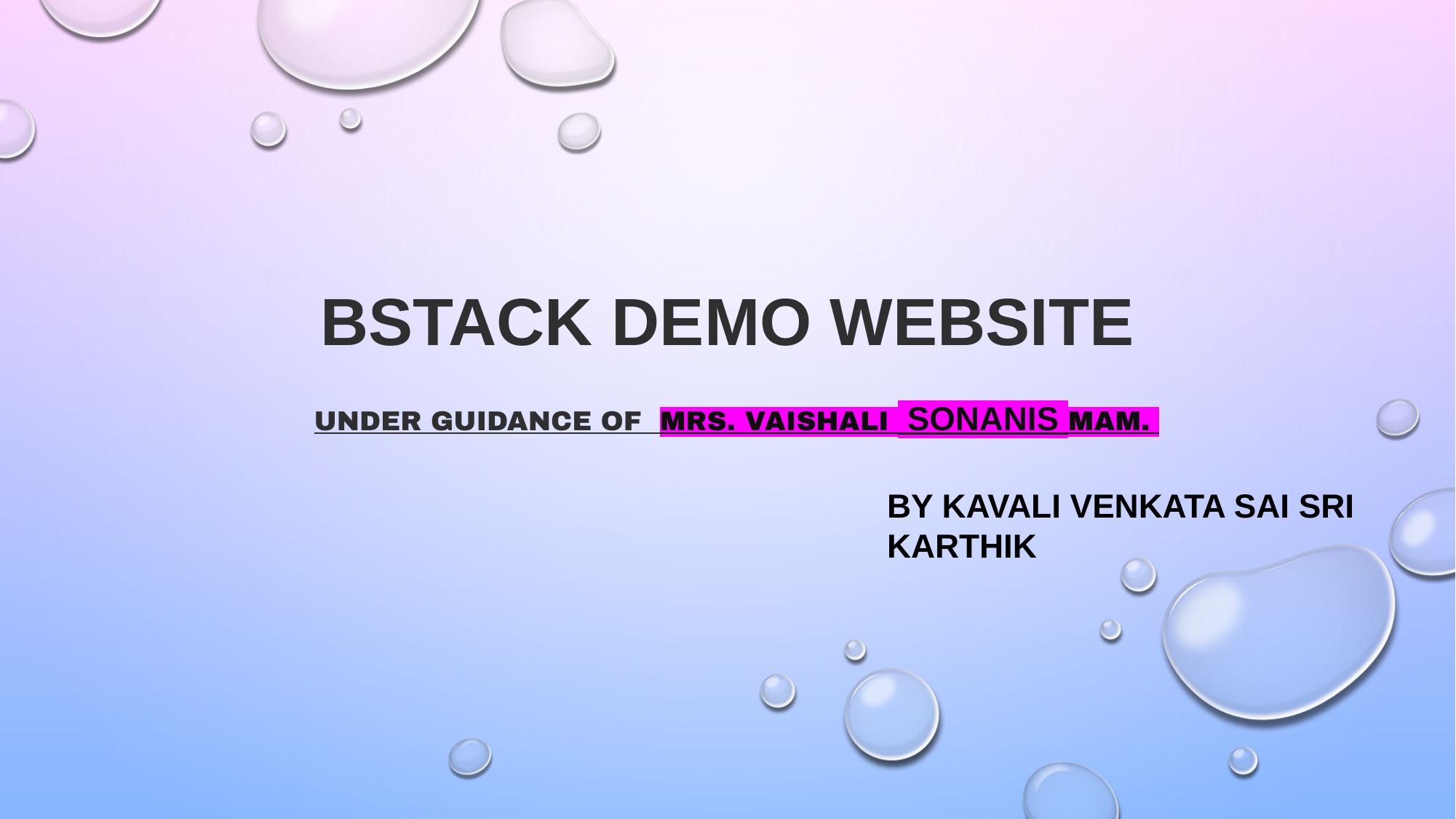

# Bstack demo website
Under Guidance of  Mrs. Vaishali  Sonanis Mam.

BY KAVALI VENKATA SAI SRI KARTHIK